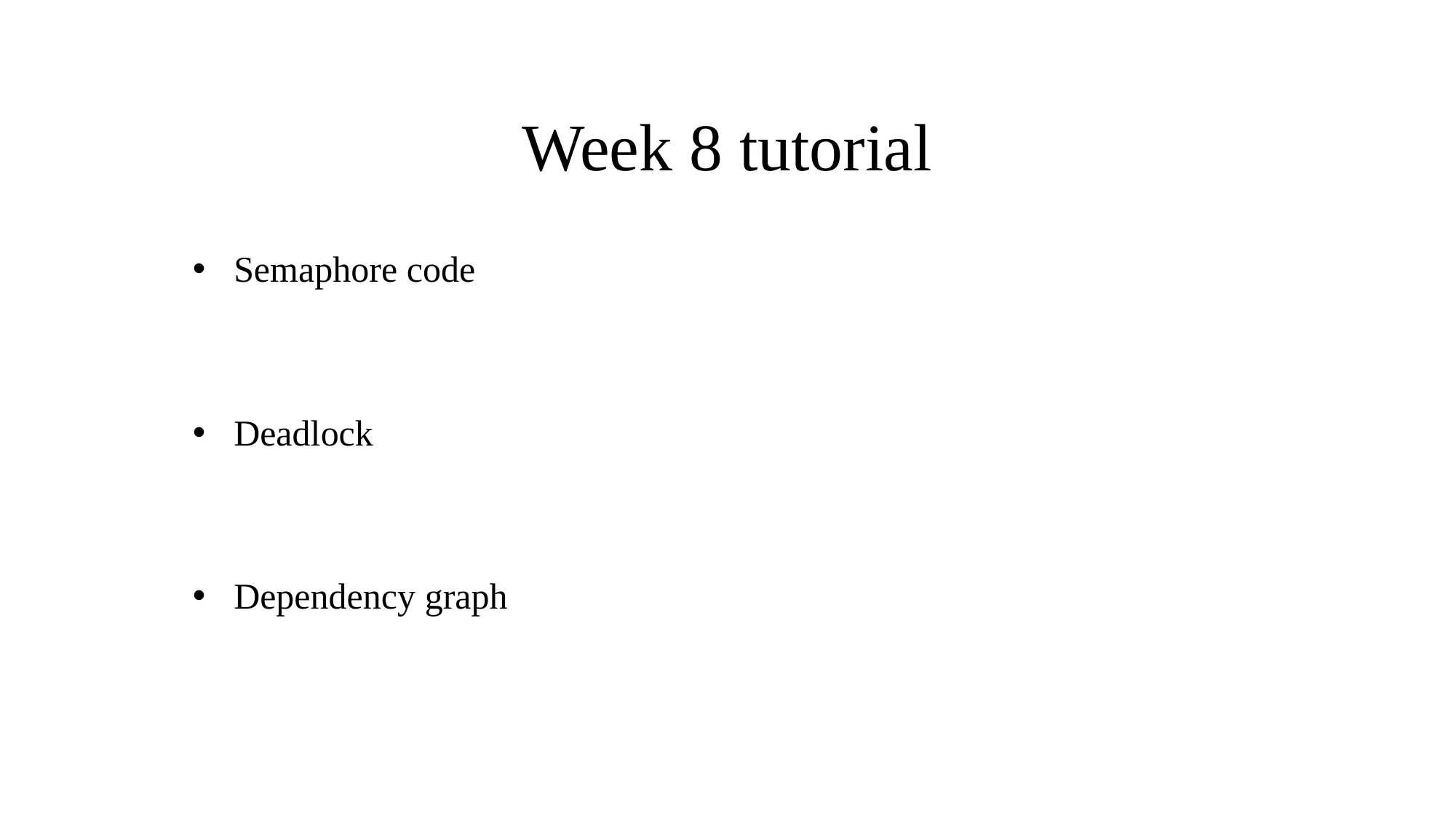

# Week 8 tutorial
Semaphore code

Deadlock

Dependency graph